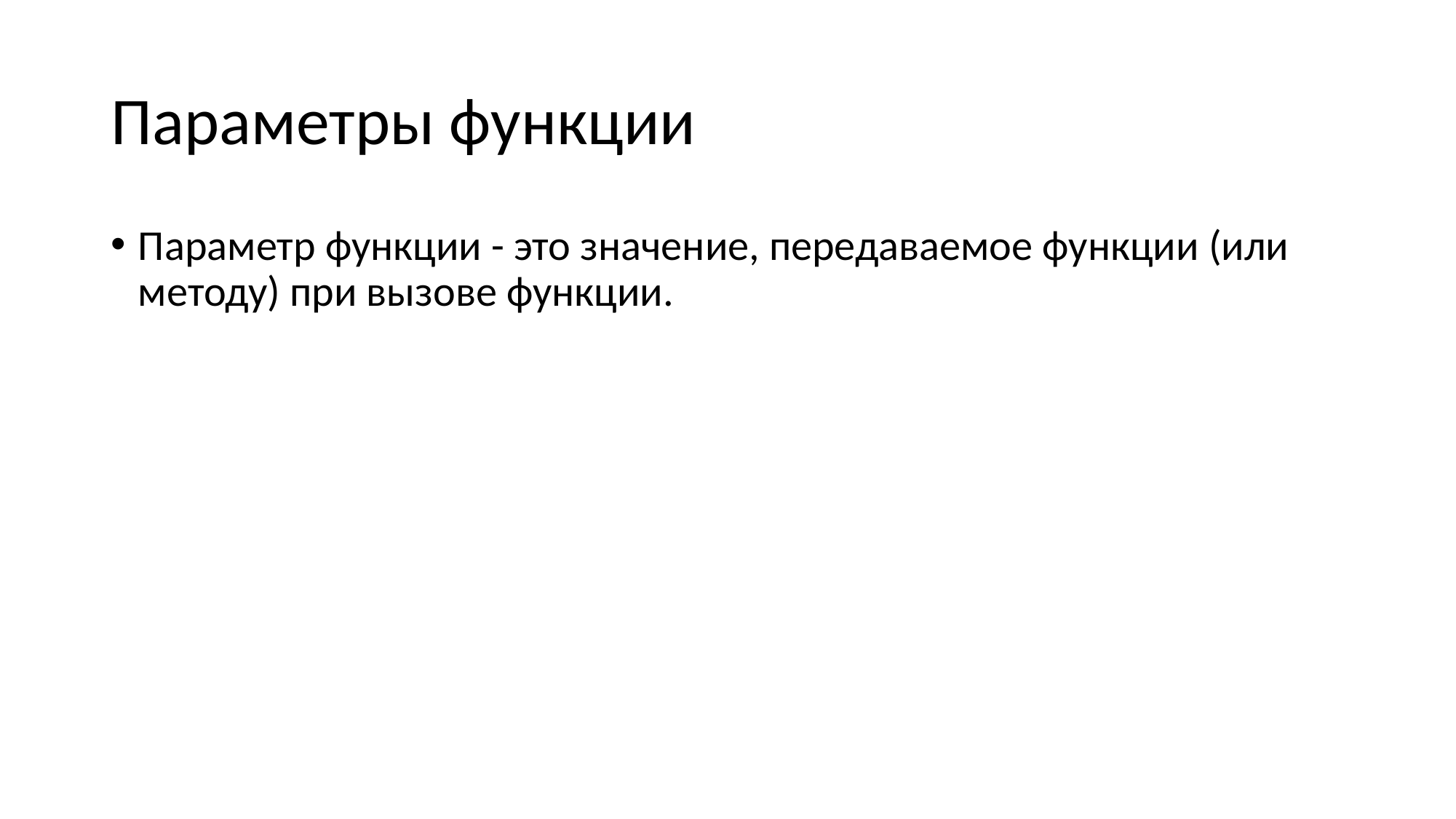

# Параметры функции
Параметр функции - это значение, передаваемое функции (или методу) при вызове функции.